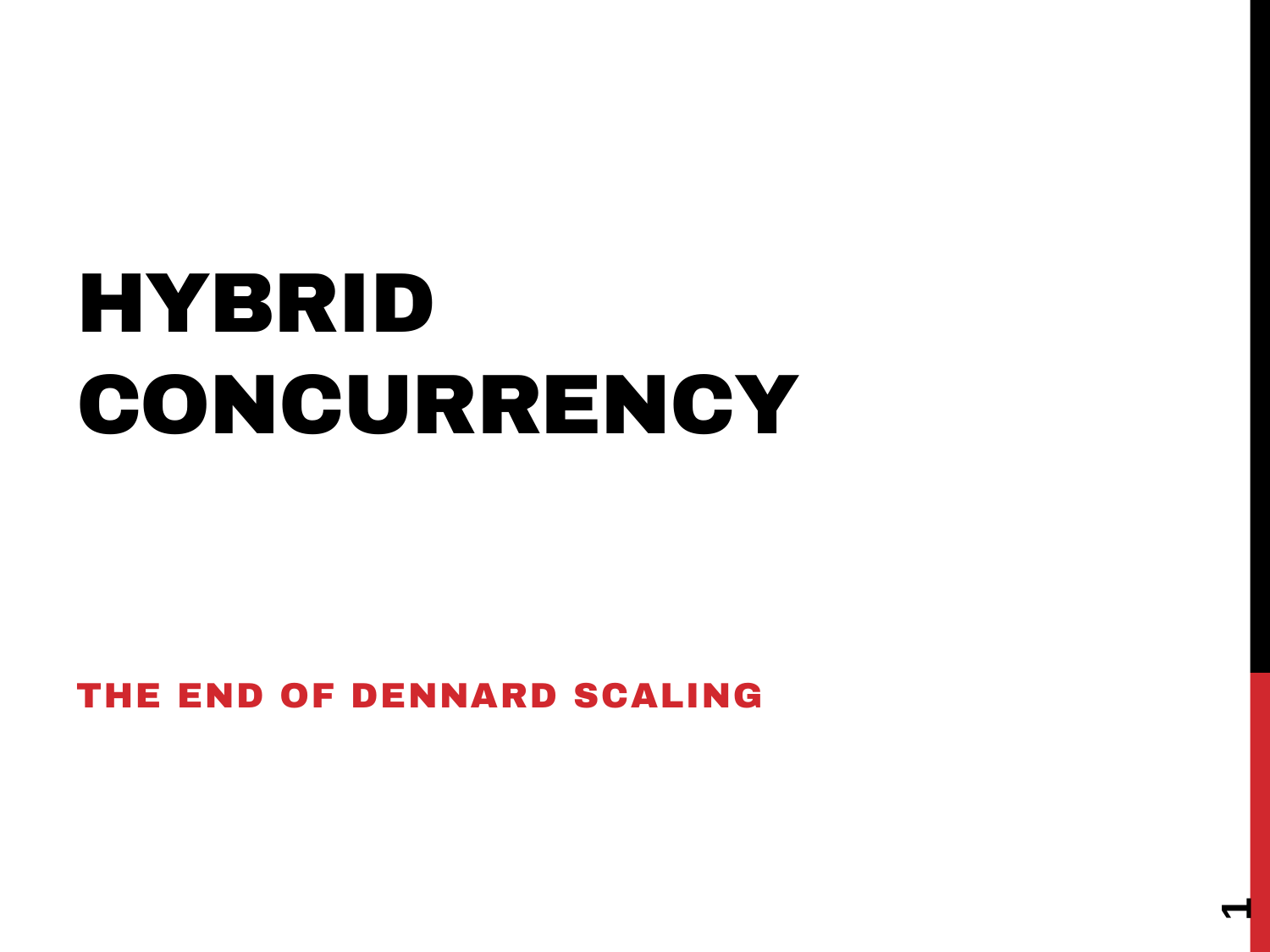

# Hybrid concurrency
The end of Dennard scaling
1